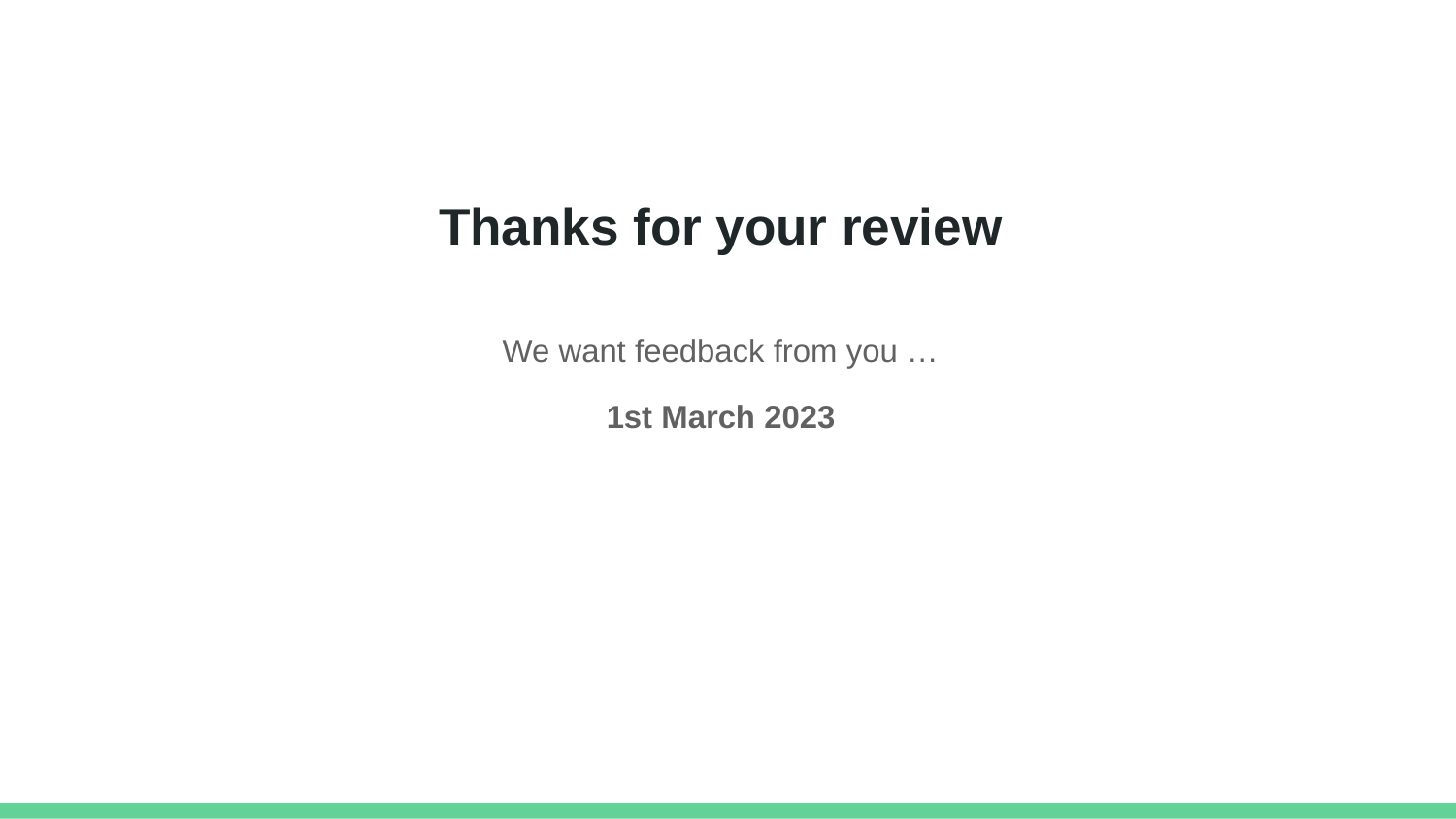

# Thanks for your review
We want feedback from you …
1st March 2023